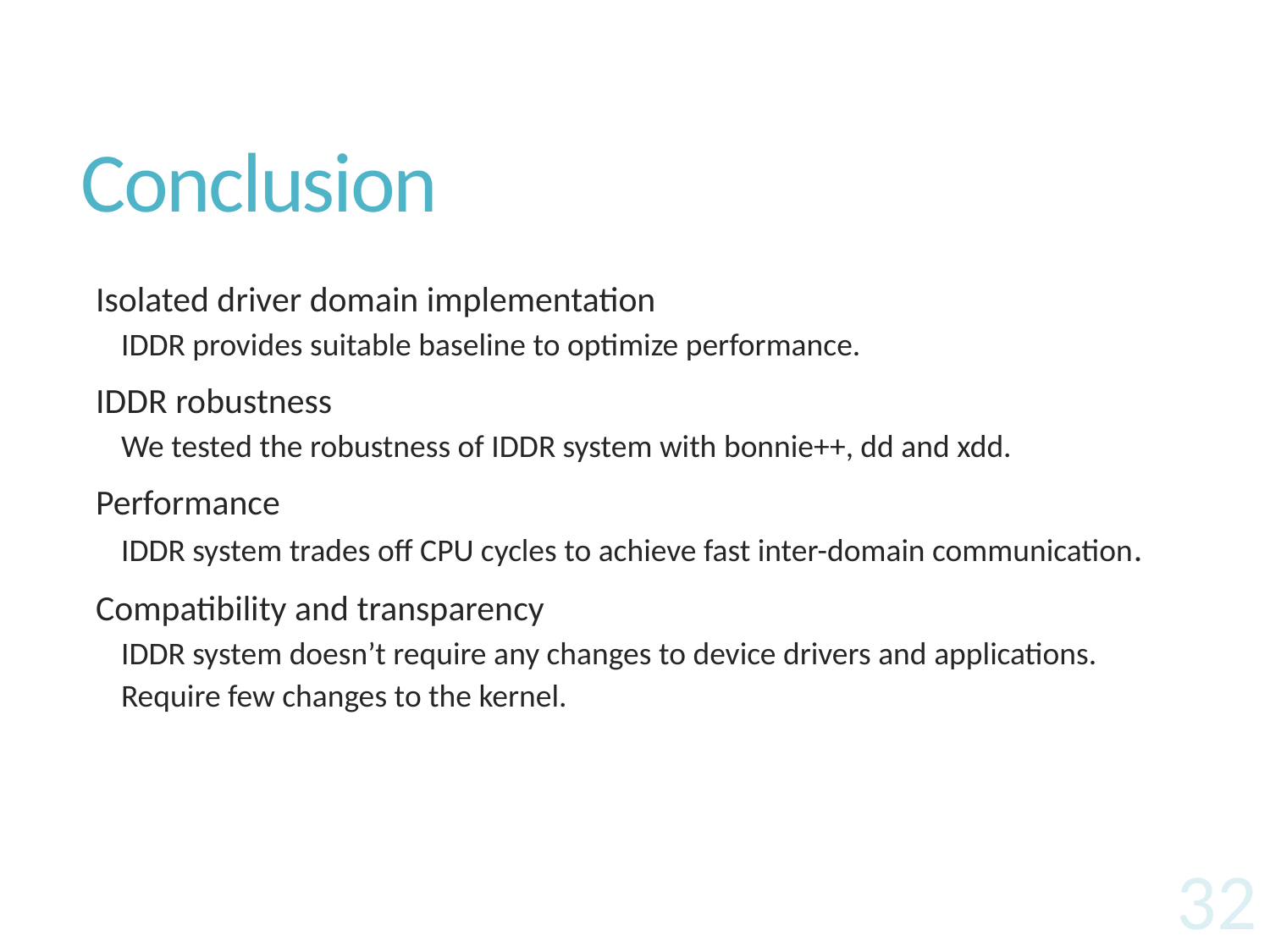

# Conclusion
Isolated driver domain implementation
IDDR provides suitable baseline to optimize performance.
IDDR robustness
We tested the robustness of IDDR system with bonnie++, dd and xdd.
Performance
IDDR system trades off CPU cycles to achieve fast inter-domain communication.
Compatibility and transparency
IDDR system doesn’t require any changes to device drivers and applications.
Require few changes to the kernel.
32